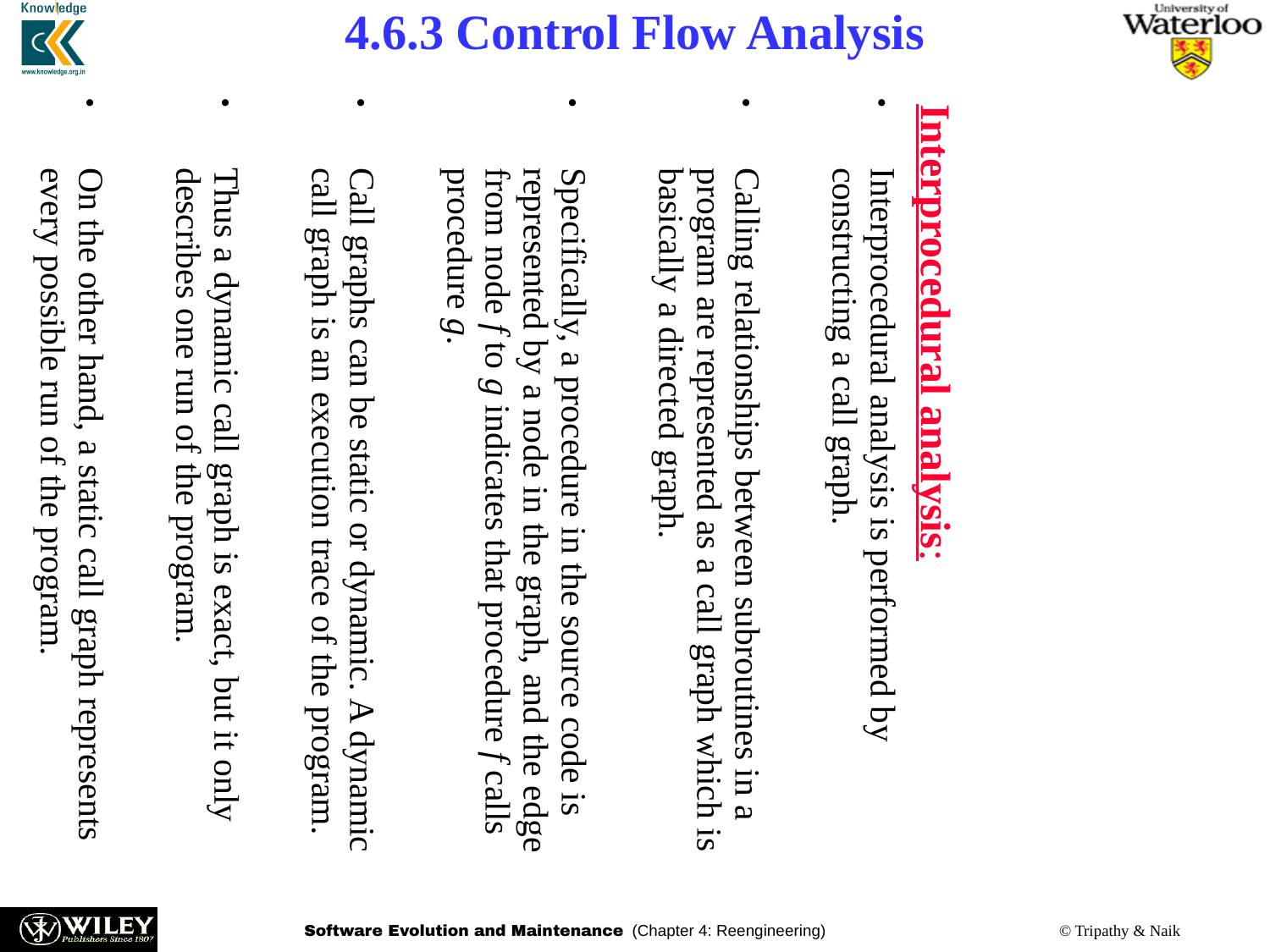

4.6.3 Control Flow Analysis
Interprocedural analysis:
Interprocedural analysis is performed by constructing a call graph.

Calling relationships between subroutines in a program are represented as a call graph which is basically a directed graph.

Specifically, a procedure in the source code is represented by a node in the graph, and the edge from node f to g indicates that procedure f calls procedure g.

Call graphs can be static or dynamic. A dynamic call graph is an execution trace of the program.

Thus a dynamic call graph is exact, but it only describes one run of the program.

On the other hand, a static call graph represents every possible run of the program.